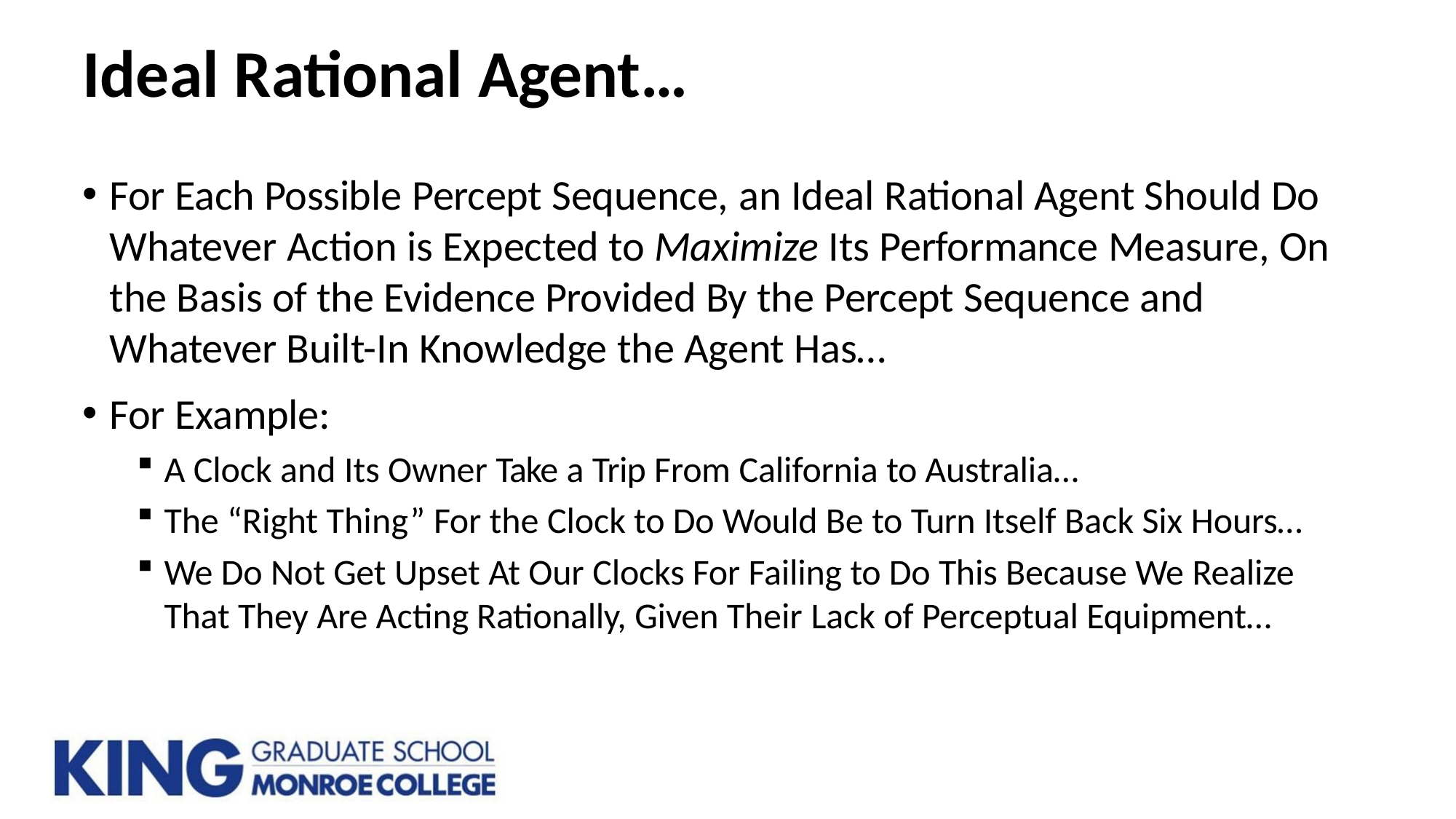

# Ideal Rational Agent…
For Each Possible Percept Sequence, an Ideal Rational Agent Should Do  Whatever Action is Expected to Maximize Its Performance Measure, On  the Basis of the Evidence Provided By the Percept Sequence and  Whatever Built-In Knowledge the Agent Has…
For Example:
A Clock and Its Owner Take a Trip From California to Australia…
The “Right Thing” For the Clock to Do Would Be to Turn Itself Back Six Hours…
We Do Not Get Upset At Our Clocks For Failing to Do This Because We Realize
That They Are Acting Rationally, Given Their Lack of Perceptual Equipment…